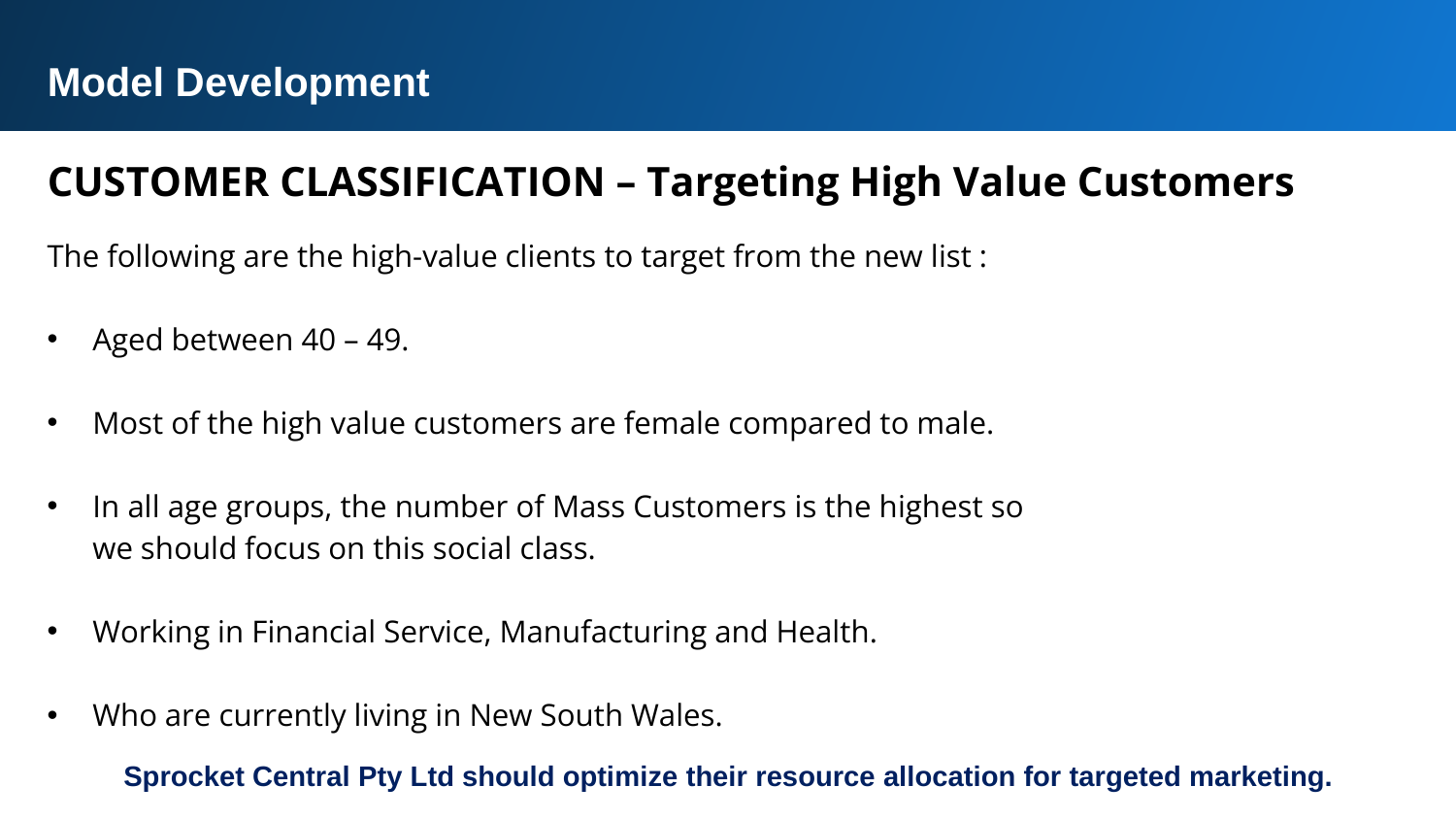

Model Development
CUSTOMER CLASSIFICATION – Targeting High Value Customers
The following are the high-value clients to target from the new list :

Aged between 40 – 49.

Most of the high value customers are female compared to male.

In all age groups, the number of Mass Customers is the highest so we should focus on this social class.

Working in Financial Service, Manufacturing and Health.

Who are currently living in New South Wales.
Sprocket Central Pty Ltd should optimize their resource allocation for targeted marketing.